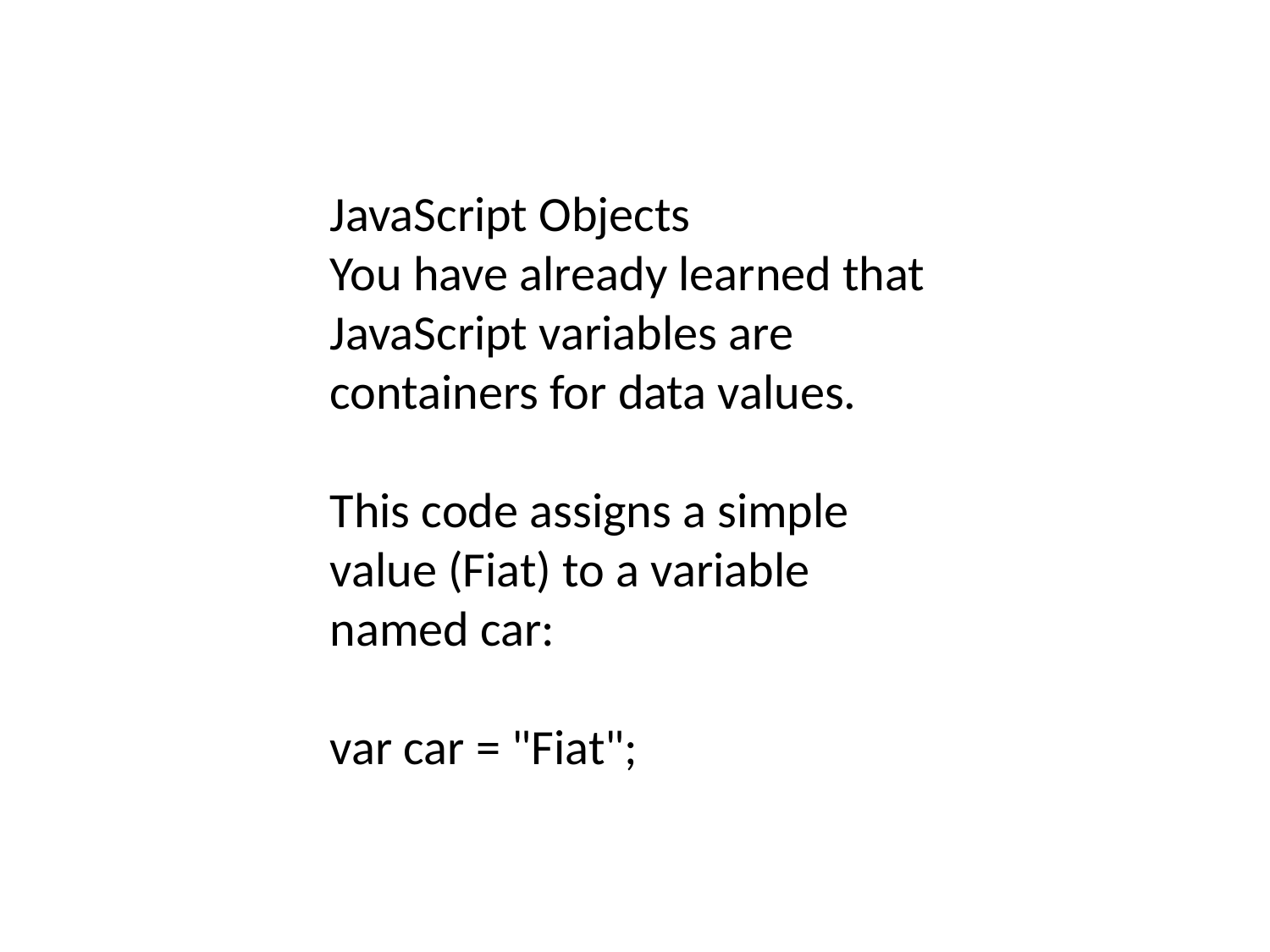

JavaScript Objects
You have already learned that JavaScript variables are containers for data values.

This code assigns a simple value (Fiat) to a variable named car:

var car = "Fiat";